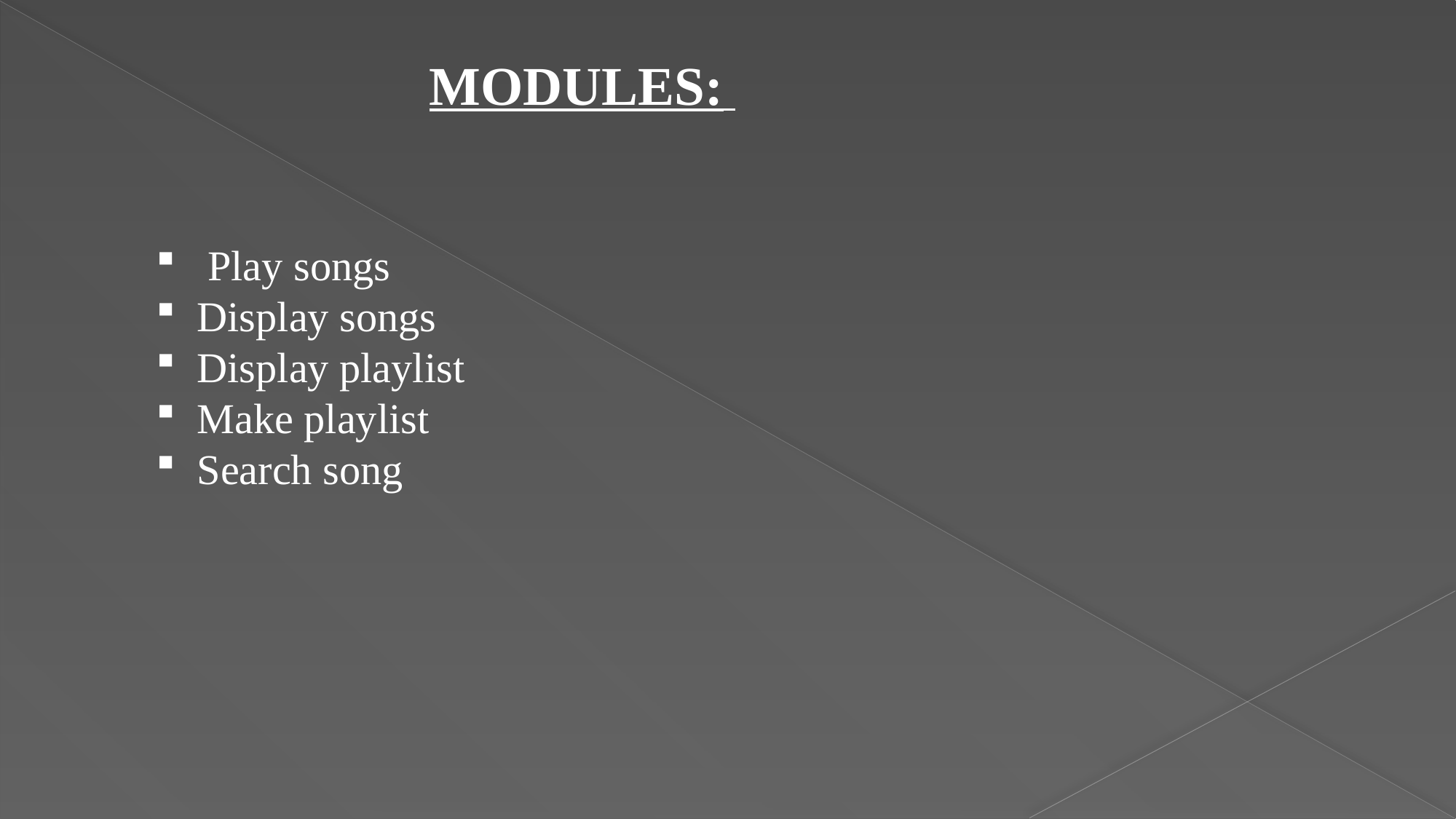

MODULES:

 Play songs
Display songs
Display playlist
Make playlist
Search song